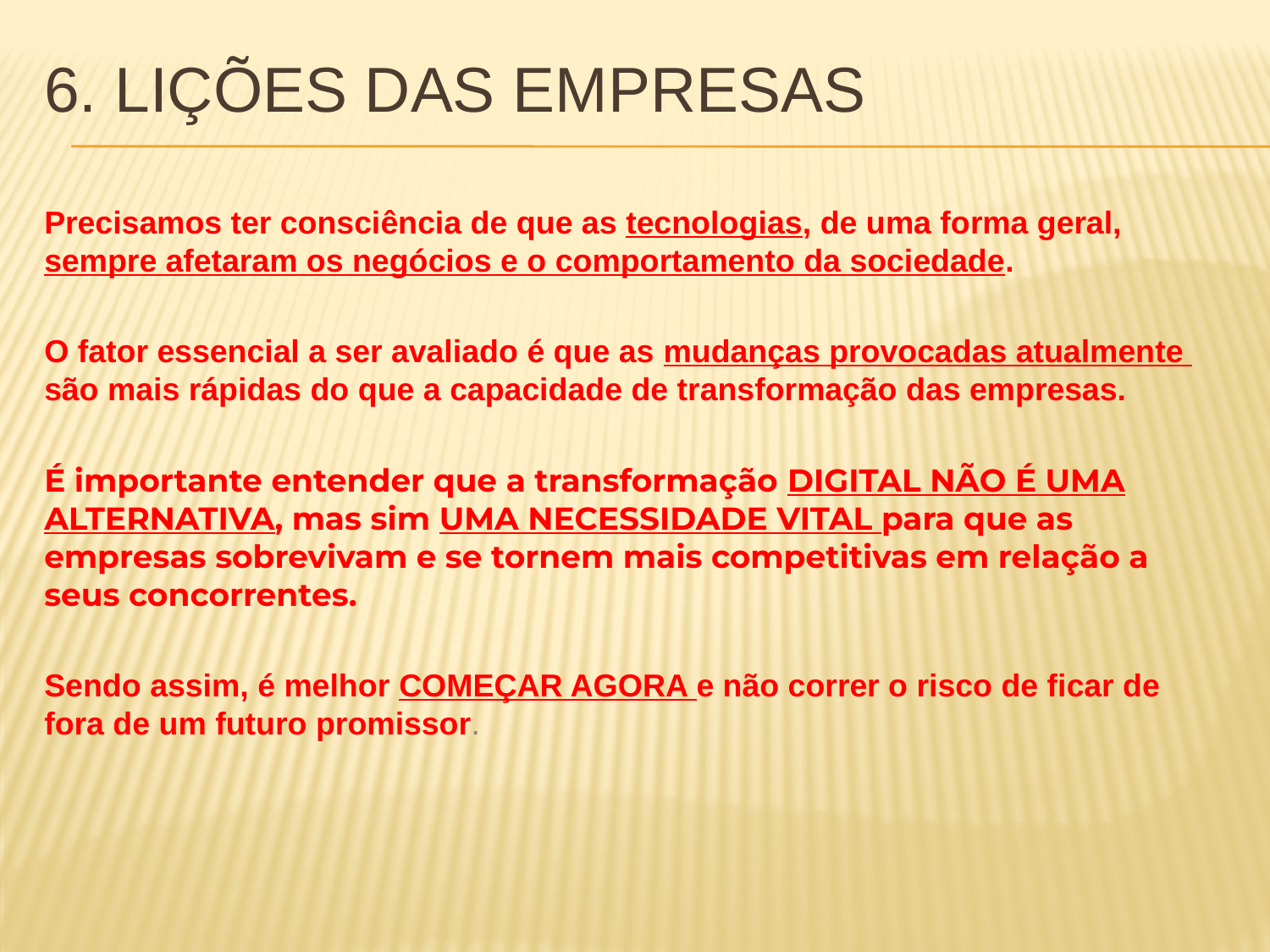

# 6. Lições das empresas
Precisamos ter consciência de que as tecnologias, de uma forma geral, sempre afetaram os negócios e o comportamento da sociedade.
O fator essencial a ser avaliado é que as mudanças provocadas atualmente  são mais rápidas do que a capacidade de transformação das empresas.
É importante entender que a transformação DIGITAL NÃO É UMA ALTERNATIVA, mas sim UMA NECESSIDADE VITAL para que as empresas sobrevivam e se tornem mais competitivas em relação a seus concorrentes.
Sendo assim, é melhor COMEÇAR AGORA e não correr o risco de ficar de fora de um futuro promissor.